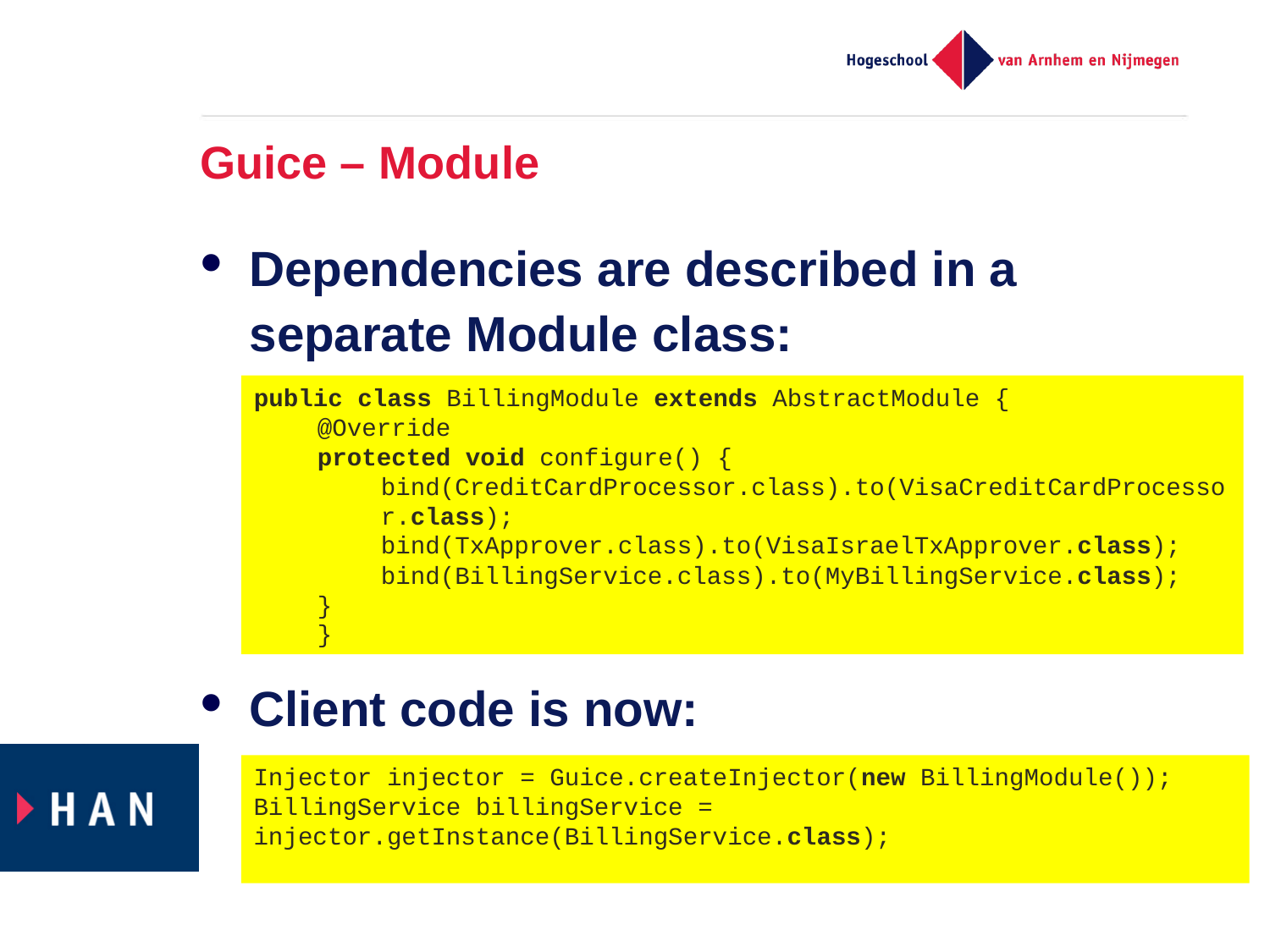

# Guice – Module
Dependencies are described in a separate Module class:

Client code is now:

Guice will recursively build the requested binding objects
In this case a MyBillingService object will be created with DatabaseTxLog and a VisaProcessor

public class BillingModule extends AbstractModule {
@Override
protected void configure() {
bind(CreditCardProcessor.class).to(VisaCreditCardProcessor.class);
bind(TxApprover.class).to(VisaIsraelTxApprover.class);
bind(BillingService.class).to(MyBillingService.class);
}
}
Injector injector = Guice.createInjector(new BillingModule());
BillingService billingService = injector.getInstance(BillingService.class);